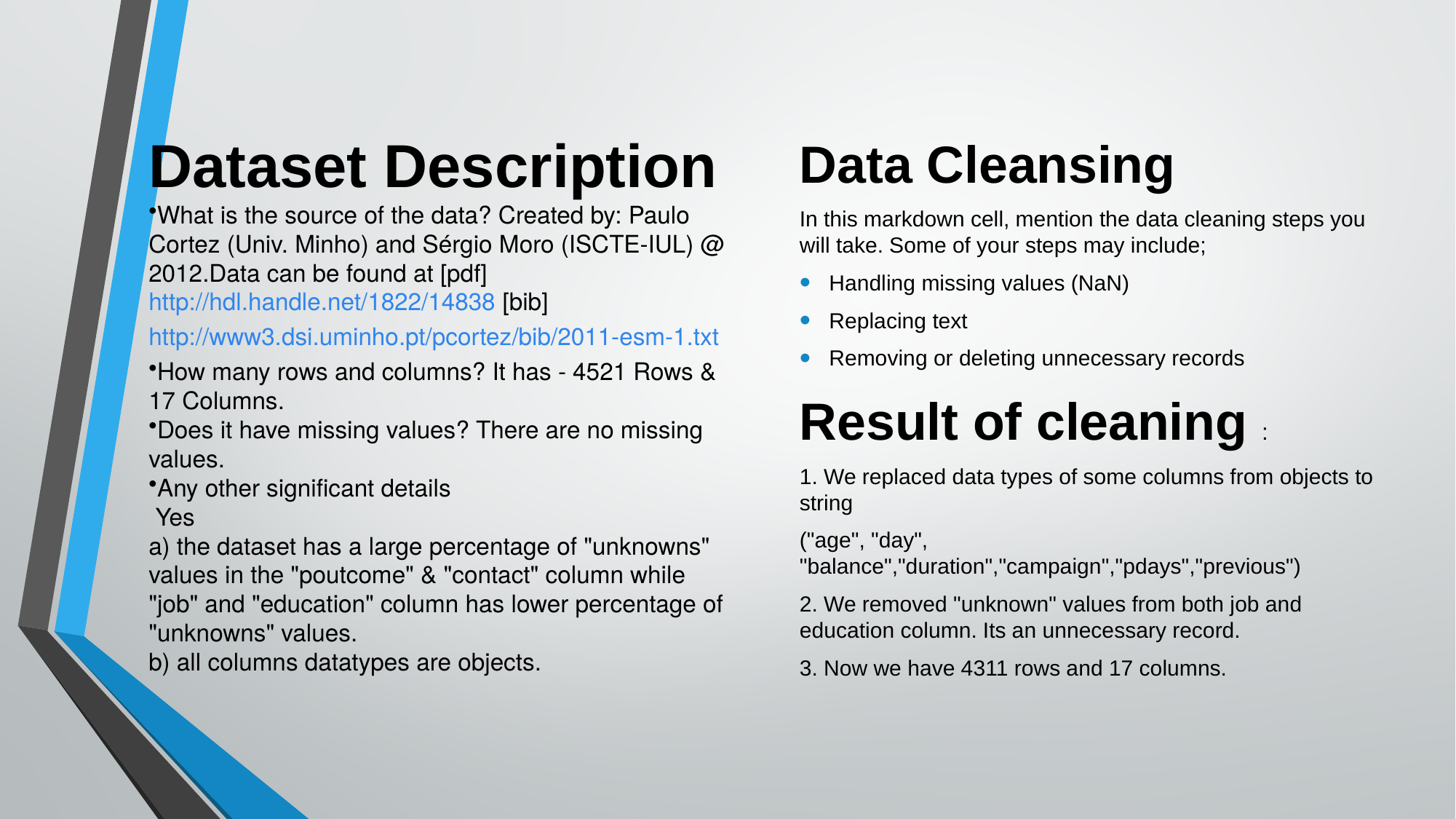

#
Dataset Description
What is the source of the data? Created by: Paulo Cortez (Univ. Minho) and Sérgio Moro (ISCTE-IUL) @ 2012.Data can be found at [pdf] http://hdl.handle.net/1822/14838 [bib] http://www3.dsi.uminho.pt/pcortez/bib/2011-esm-1.txt
How many rows and columns? It has - 4521 Rows & 17 Columns.
Does it have missing values? There are no missing values.
Any other significant details
 Yes
a) the dataset has a large percentage of "unknowns" values in the "poutcome" & "contact" column while "job" and "education" column has lower percentage of "unknowns" values.
b) all columns datatypes are objects.
Data Cleansing
In this markdown cell, mention the data cleaning steps you will take. Some of your steps may include;
Handling missing values (NaN)
Replacing text
Removing or deleting unnecessary records
Result of cleaning :
1. We replaced data types of some columns from objects to string
("age", "day", "balance","duration","campaign","pdays","previous")
2. We removed "unknown" values from both job and education column. Its an unnecessary record.
3. Now we have 4311 rows and 17 columns.